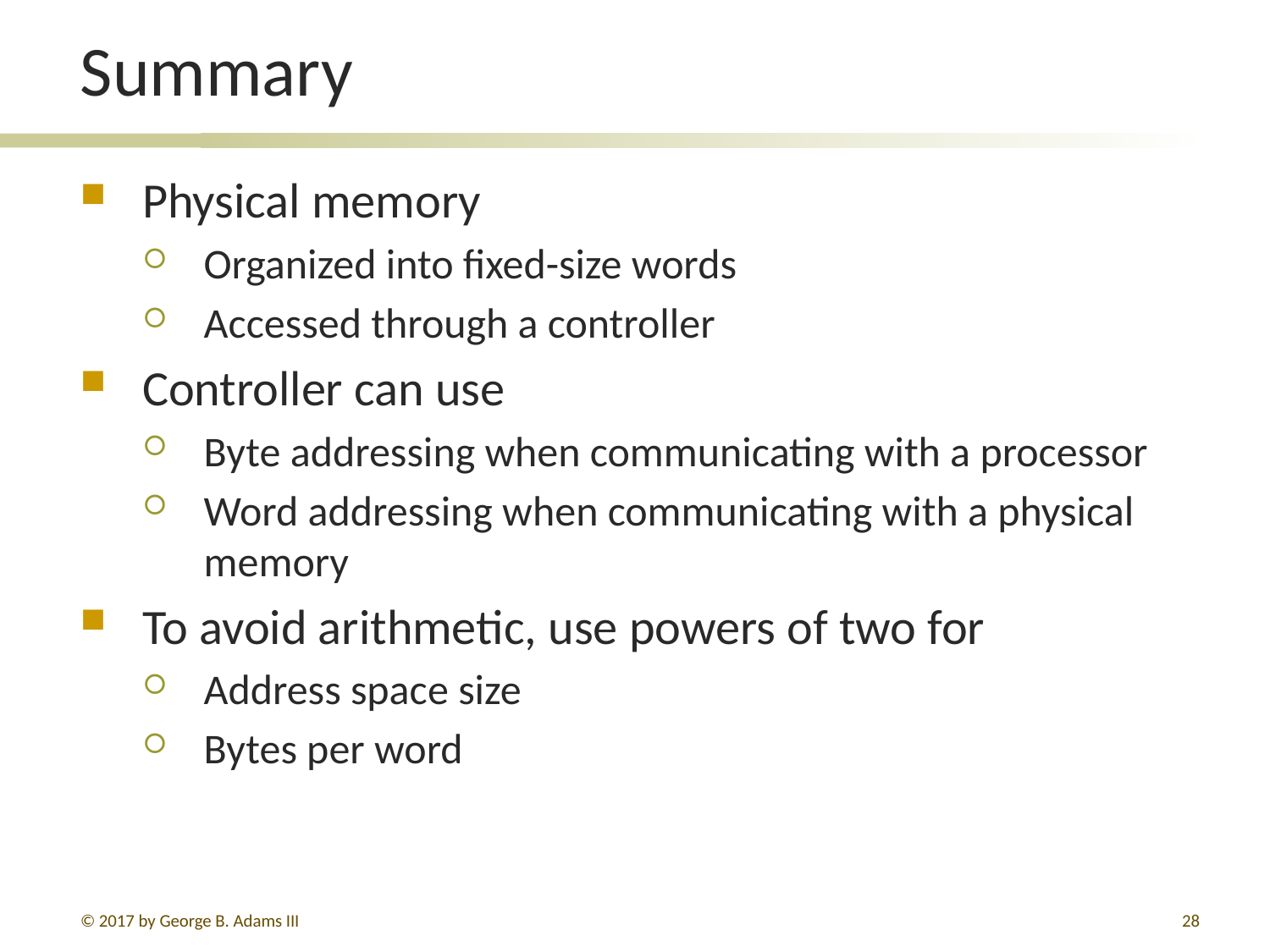

# Summary
Physical memory
Organized into fixed-size words
Accessed through a controller
Controller can use
Byte addressing when communicating with a processor
Word addressing when communicating with a physical memory
To avoid arithmetic, use powers of two for
Address space size
Bytes per word
© 2017 by George B. Adams III
28